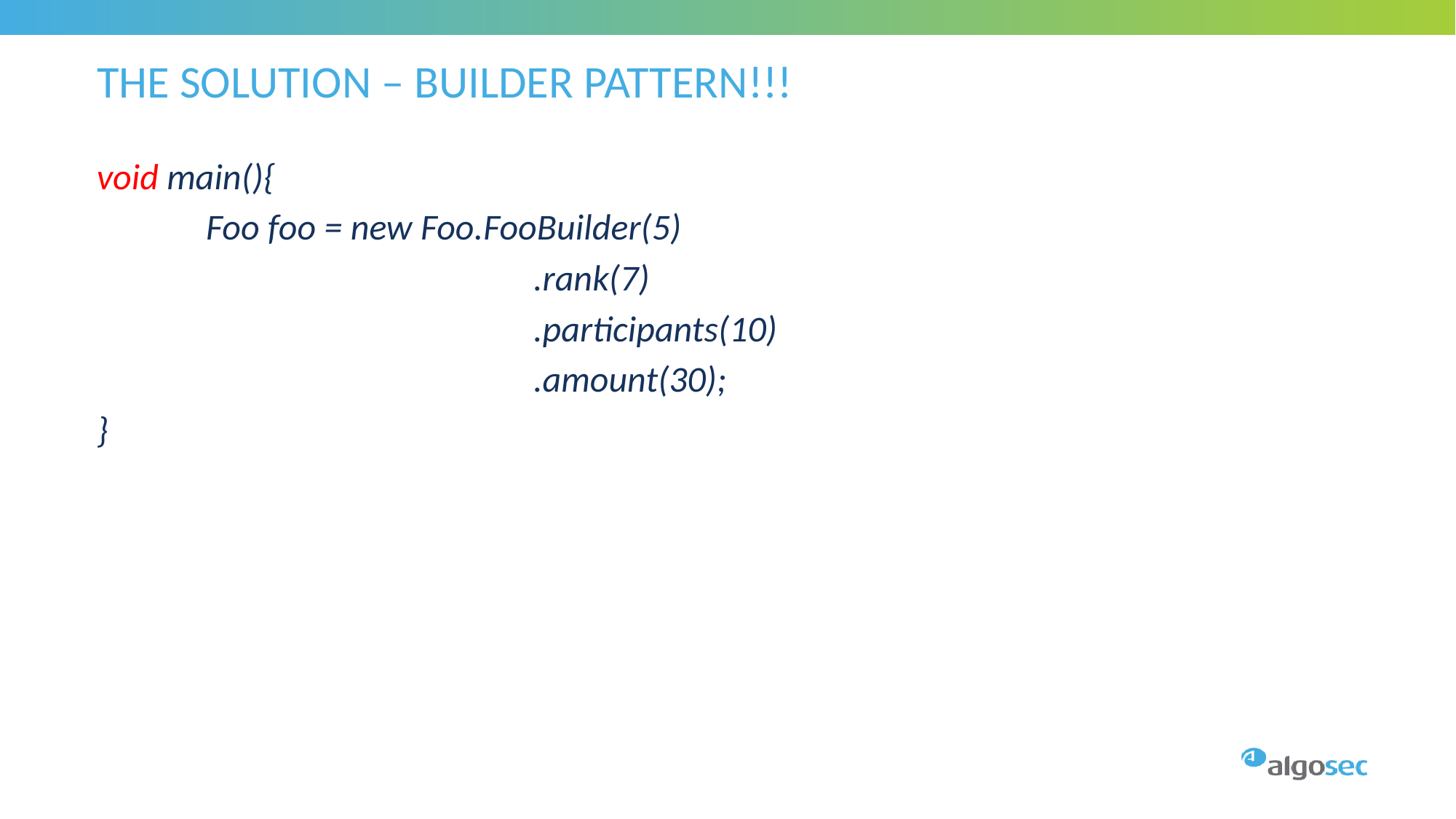

# The solution – builder pattern!!!
void main(){
	Foo foo = new Foo.FooBuilder(5)
				.rank(7)
				.participants(10)
				.amount(30);
}